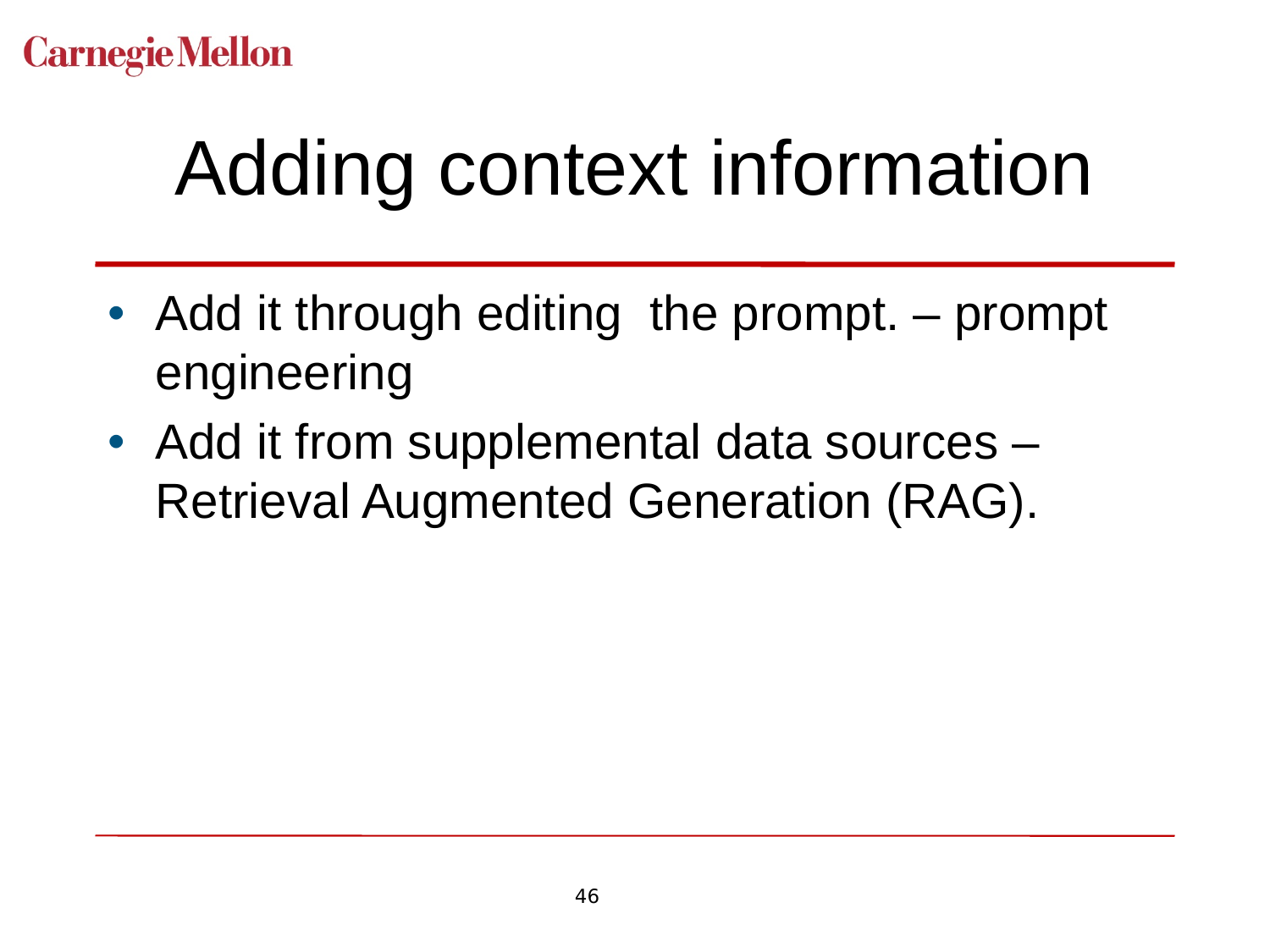

# Adding context information
Add it through editing  the prompt. – prompt engineering
Add it from supplemental data sources – Retrieval Augmented Generation (RAG).